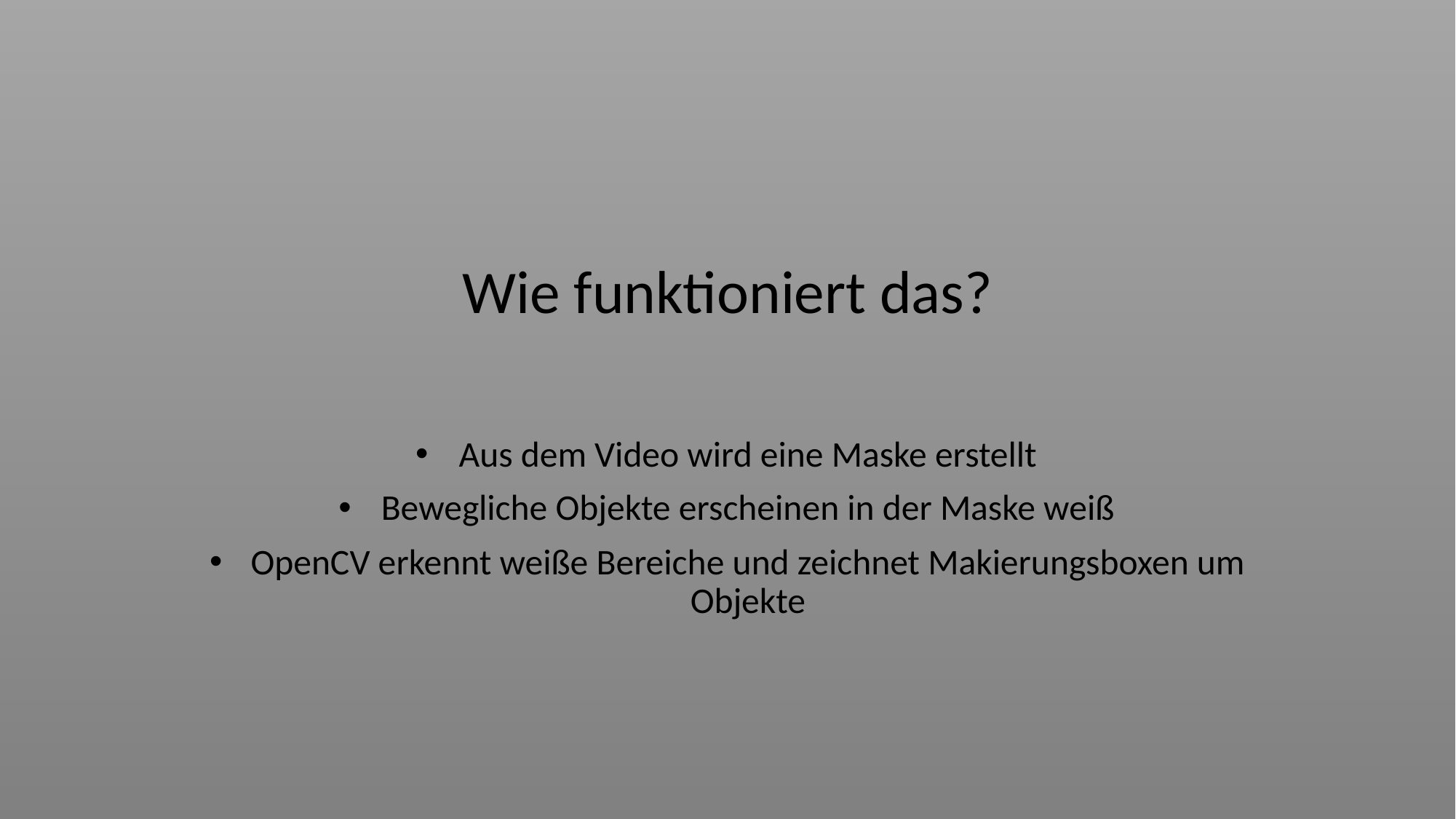

# Wie funktioniert das?
Aus dem Video wird eine Maske erstellt
Bewegliche Objekte erscheinen in der Maske weiß
OpenCV erkennt weiße Bereiche und zeichnet Makierungsboxen um Objekte